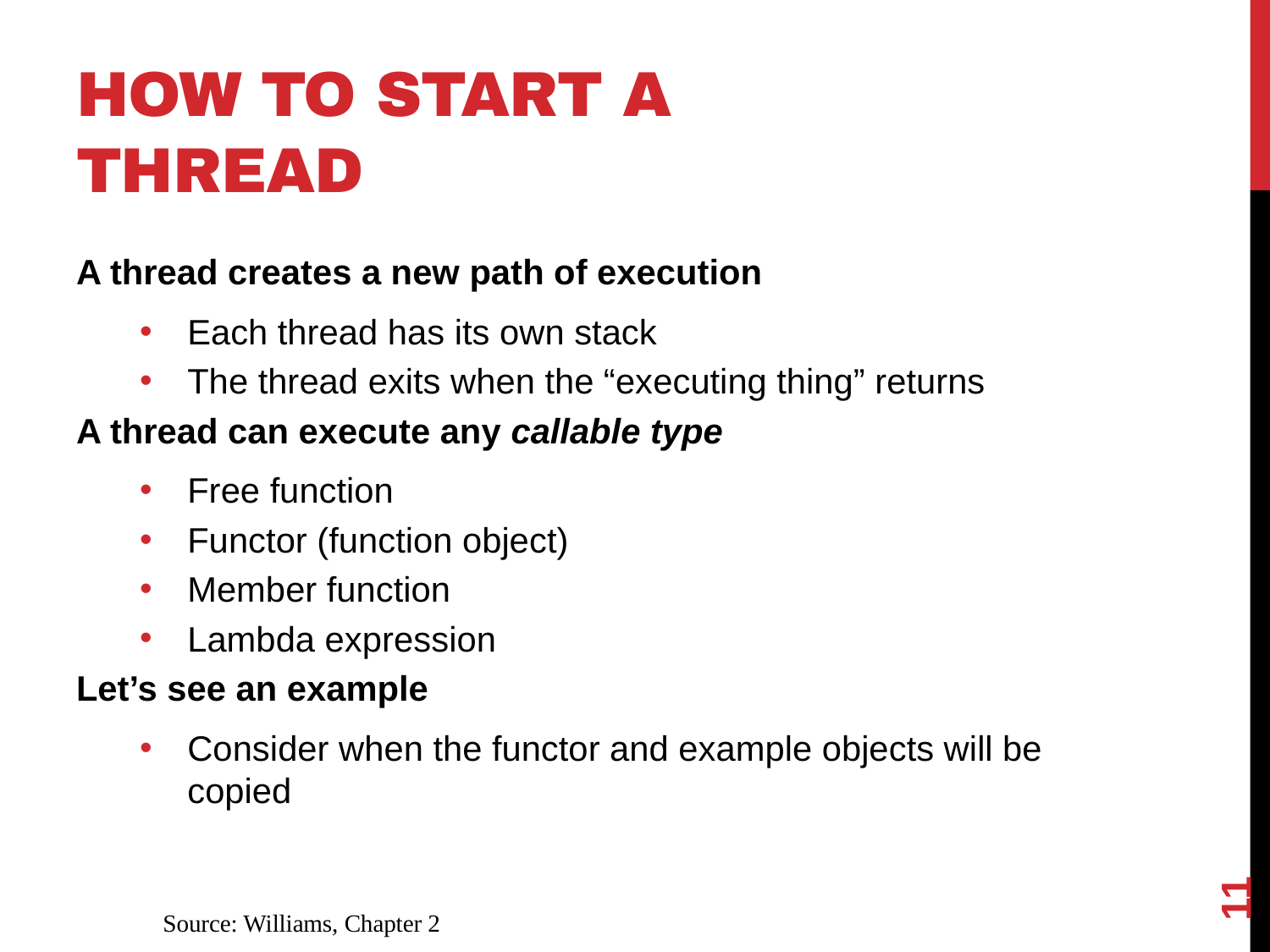

# How to start a thread
A thread creates a new path of execution
Each thread has its own stack
The thread exits when the “executing thing” returns
A thread can execute any callable type
Free function
Functor (function object)
Member function
Lambda expression
Let’s see an example
Consider when the functor and example objects will be copied
11
Source: Williams, Chapter 2